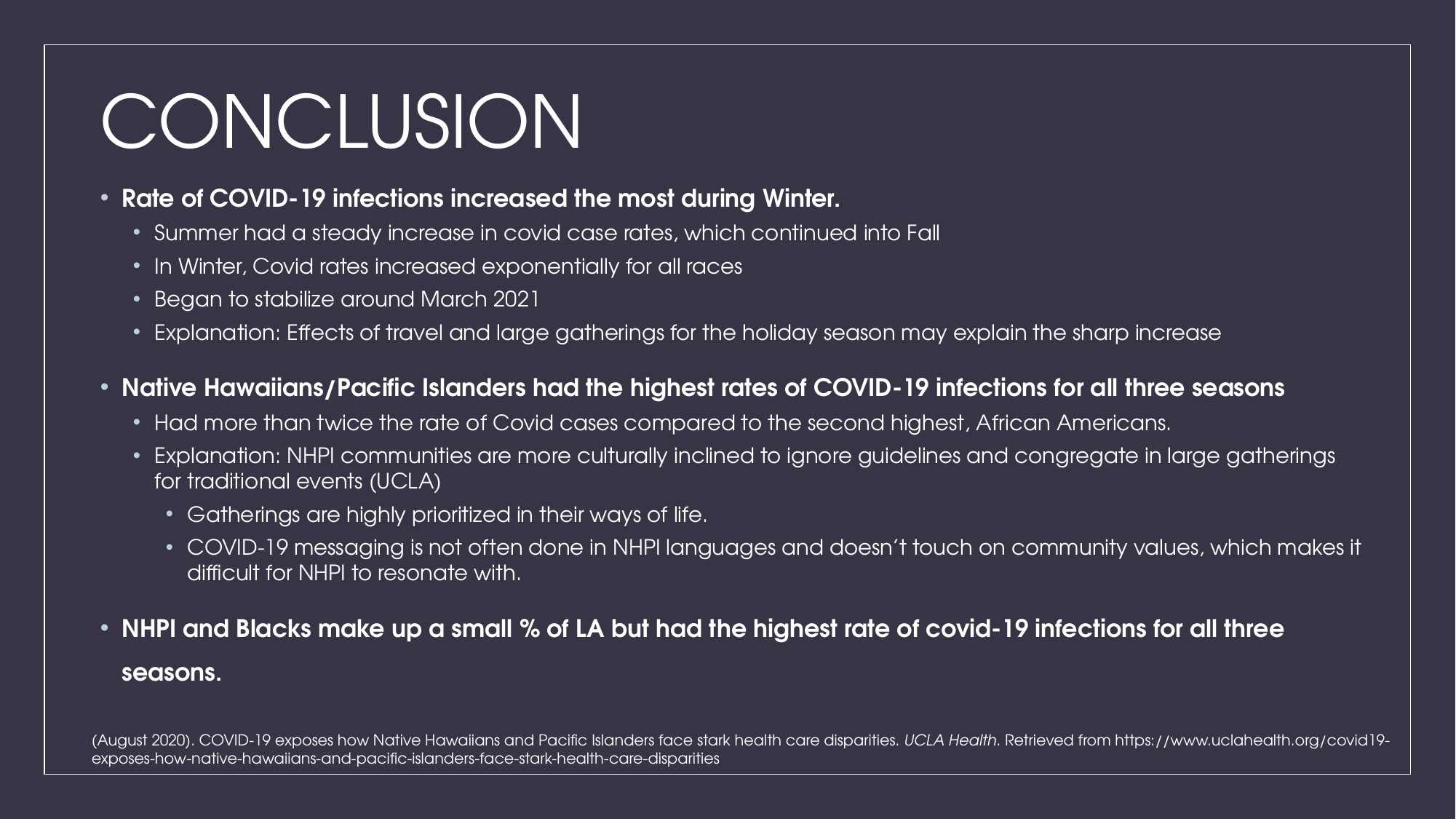

# CONCLUSION
Rate of COVID-19 infections increased the most during Winter.
Summer had a steady increase in covid case rates, which continued into Fall
In Winter, Covid rates increased exponentially for all races
Began to stabilize around March 2021
Explanation: Effects of travel and large gatherings for the holiday season may explain the sharp increase
Native Hawaiians/Pacific Islanders had the highest rates of COVID-19 infections for all three seasons
Had more than twice the rate of Covid cases compared to the second highest, African Americans.
Explanation: NHPI communities are more culturally inclined to ignore guidelines and congregate in large gatherings for traditional events (UCLA)
Gatherings are highly prioritized in their ways of life.
COVID-19 messaging is not often done in NHPI languages and doesn’t touch on community values, which makes it difficult for NHPI to resonate with.
NHPI and Blacks make up a small % of LA but had the highest rate of covid-19 infections for all three seasons.

(August 2020). COVID-19 exposes how Native Hawaiians and Pacific Islanders face stark health care disparities. UCLA Health. Retrieved from https://www.uclahealth.org/covid19-exposes-how-native-hawaiians-and-pacific-islanders-face-stark-health-care-disparities